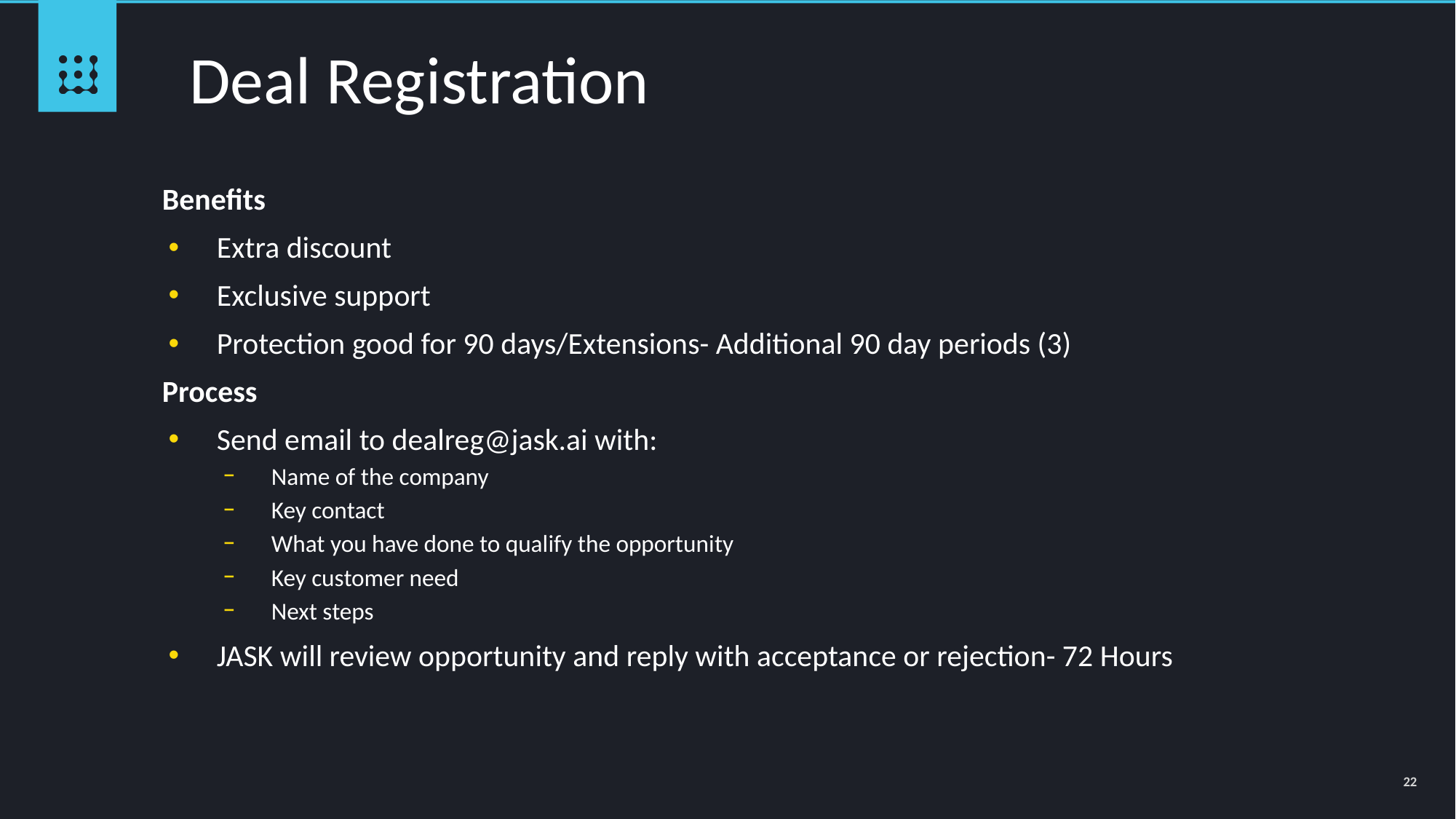

Deal Registration
Benefits
Extra discount
Exclusive support
Protection good for 90 days/Extensions- Additional 90 day periods (3)
Process
Send email to dealreg@jask.ai with:
Name of the company
Key contact
What you have done to qualify the opportunity
Key customer need
Next steps
JASK will review opportunity and reply with acceptance or rejection- 72 Hours

22